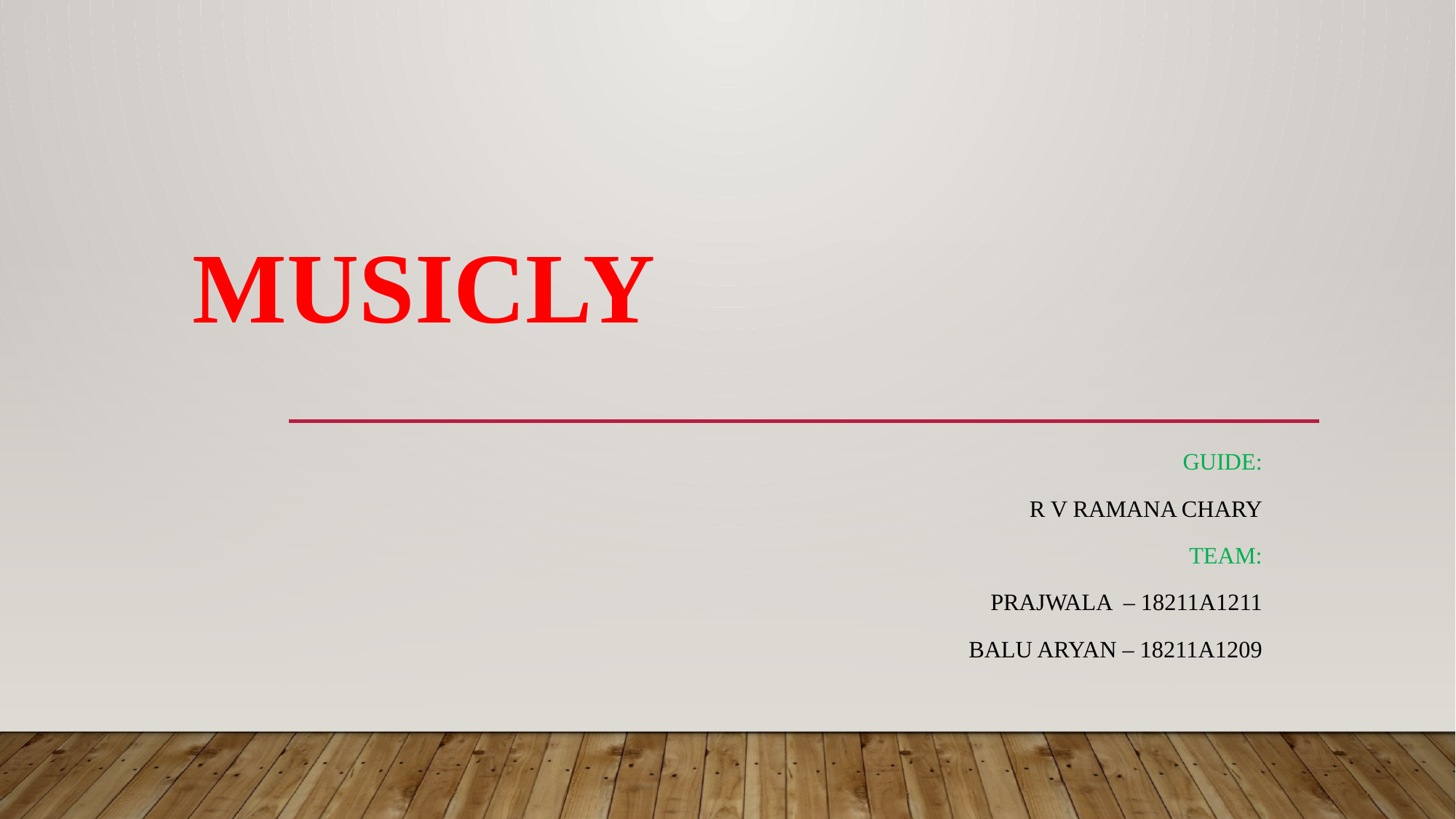

# MUSICLY
GUIDE:
R V RAMANA CHARY
TEAM:
PRAJWALA  – 18211A1211
BALU ARYAN – 18211A1209